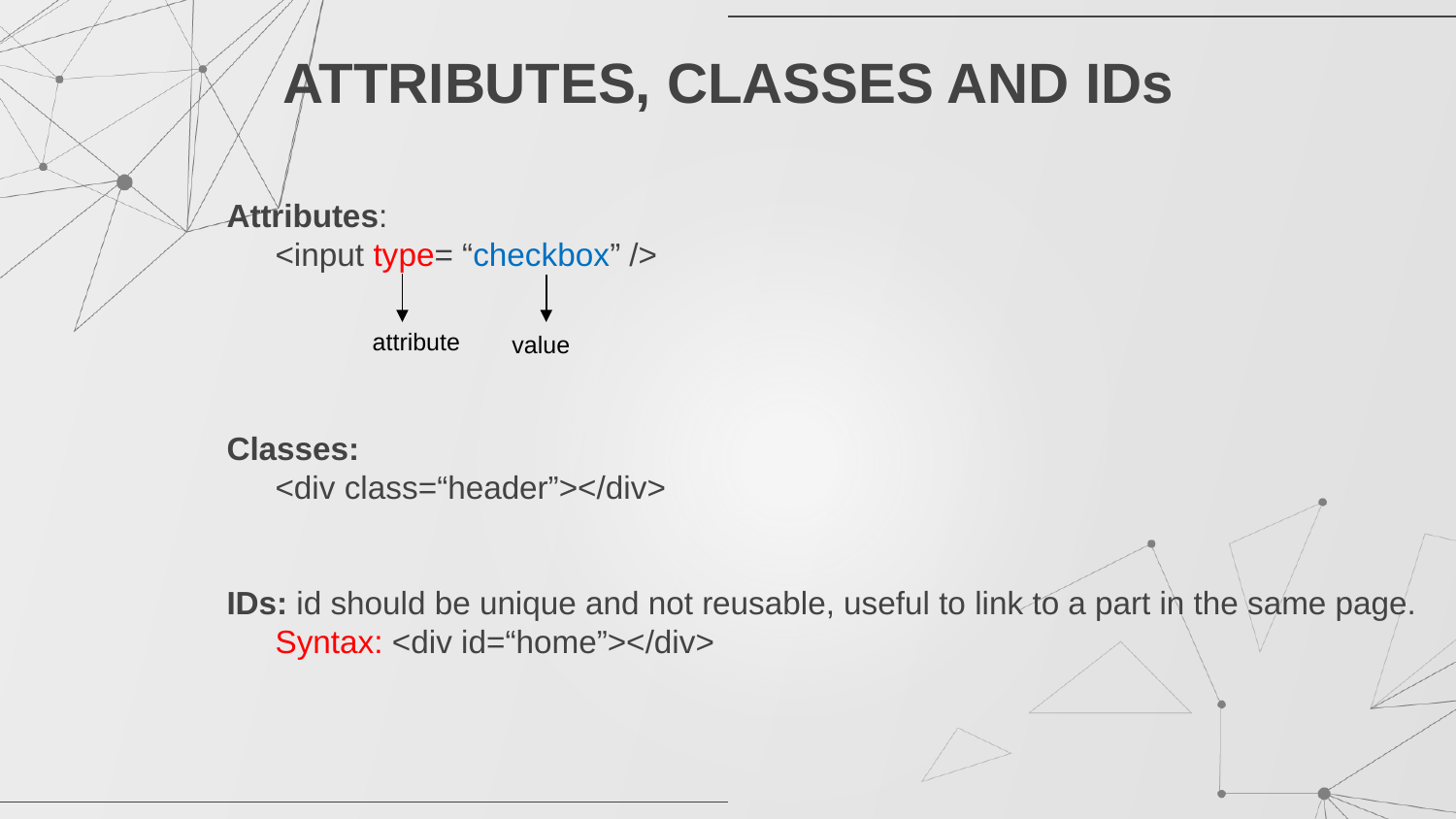

# ATTRIBUTES, CLASSES AND IDs
Attributes:
	<input type= “checkbox” />

Classes:
	<div class=“header”></div>

IDs: id should be unique and not reusable, useful to link to a part in the same page.
	Syntax: <div id=“home”></div>

attribute
value